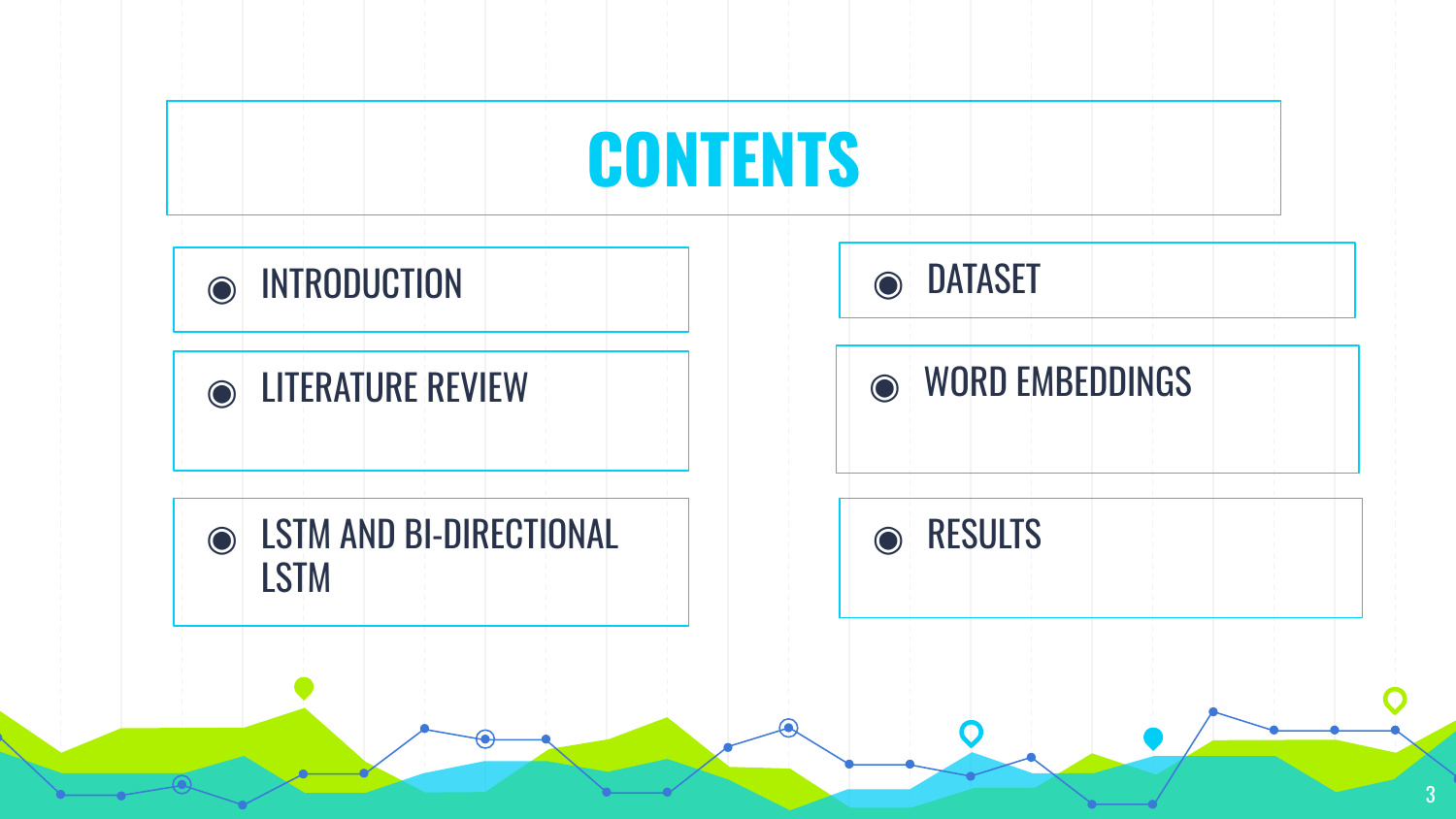

# CONTENTS
DATASET

INTRODUCTION
WORD EMBEDDINGS
LITERATURE REVIEW
RESULTS
LSTM AND BI-DIRECTIONAL LSTM
3